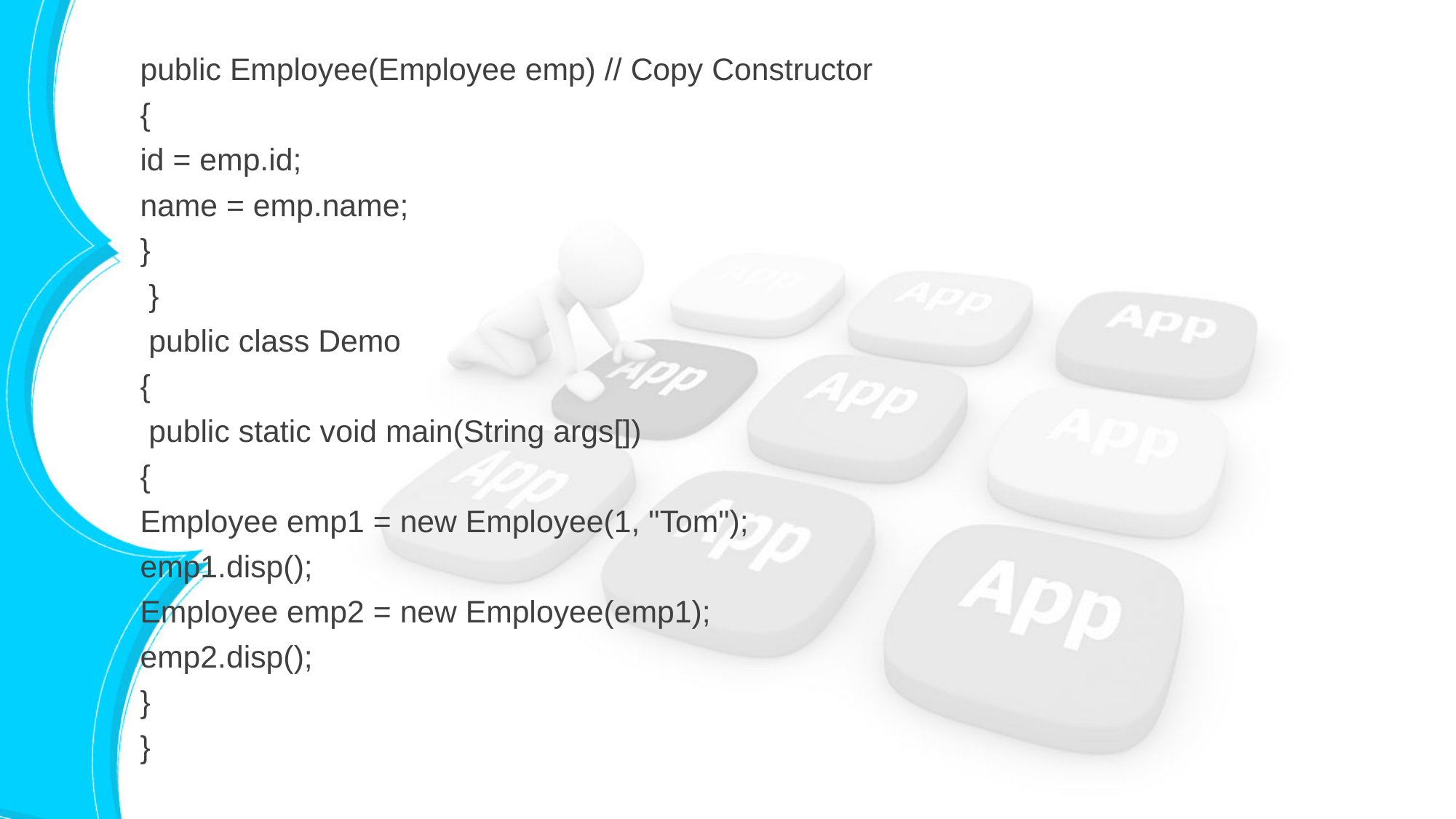

public Employee(Employee emp) // Copy Constructor
{
id = emp.id;
name = emp.name;
}
 }
 public class Demo
{
 public static void main(String args[])
{
Employee emp1 = new Employee(1, "Tom");
emp1.disp();
Employee emp2 = new Employee(emp1);
emp2.disp();
}
}